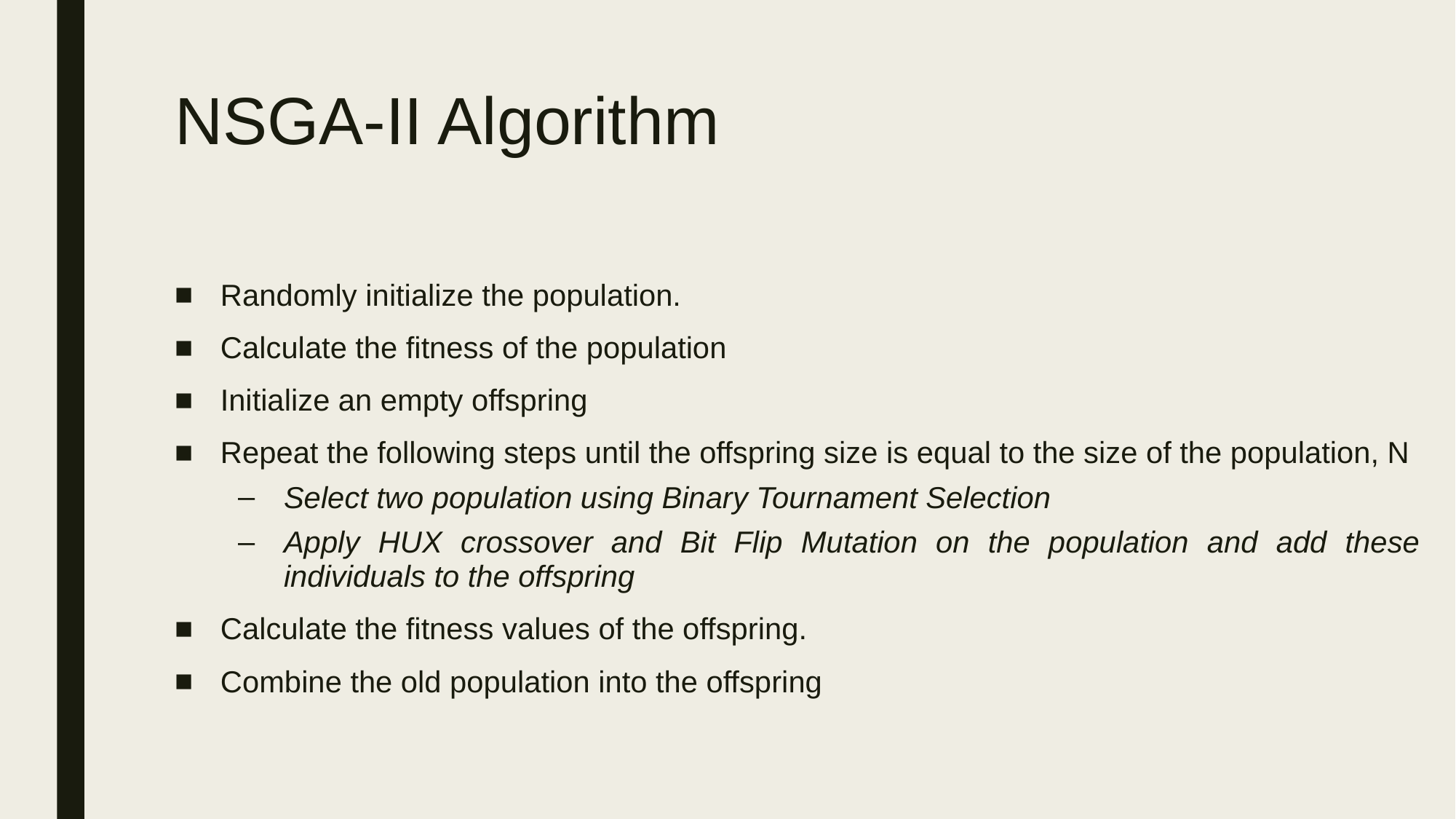

# NSGA-II Algorithm
Randomly initialize the population.
Calculate the fitness of the population
Initialize an empty offspring
Repeat the following steps until the offspring size is equal to the size of the population, N
Select two population using Binary Tournament Selection
Apply HUX crossover and Bit Flip Mutation on the population and add these individuals to the offspring
Calculate the fitness values of the offspring.
Combine the old population into the offspring